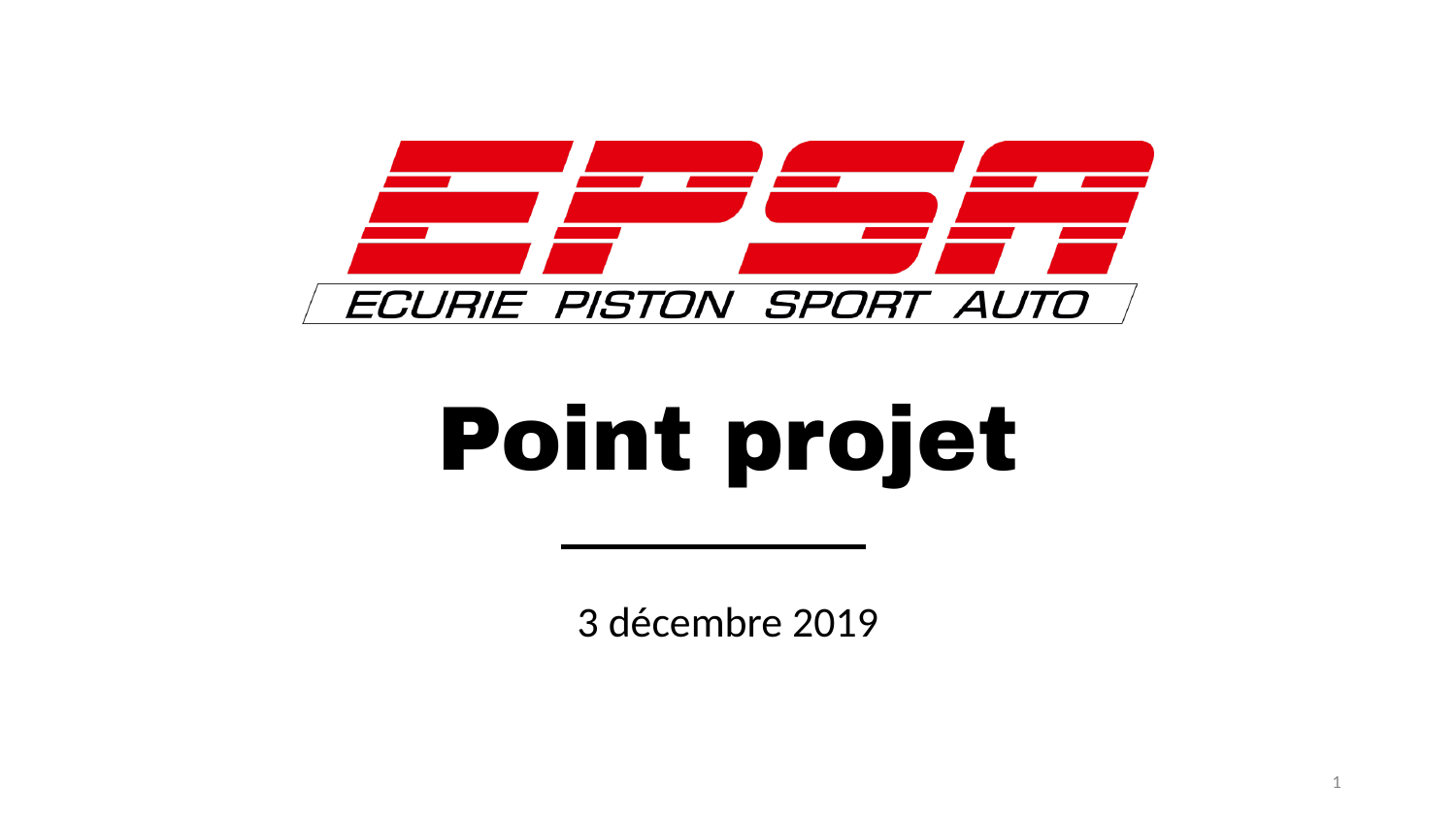

# Point projet
3 décembre 2019
1